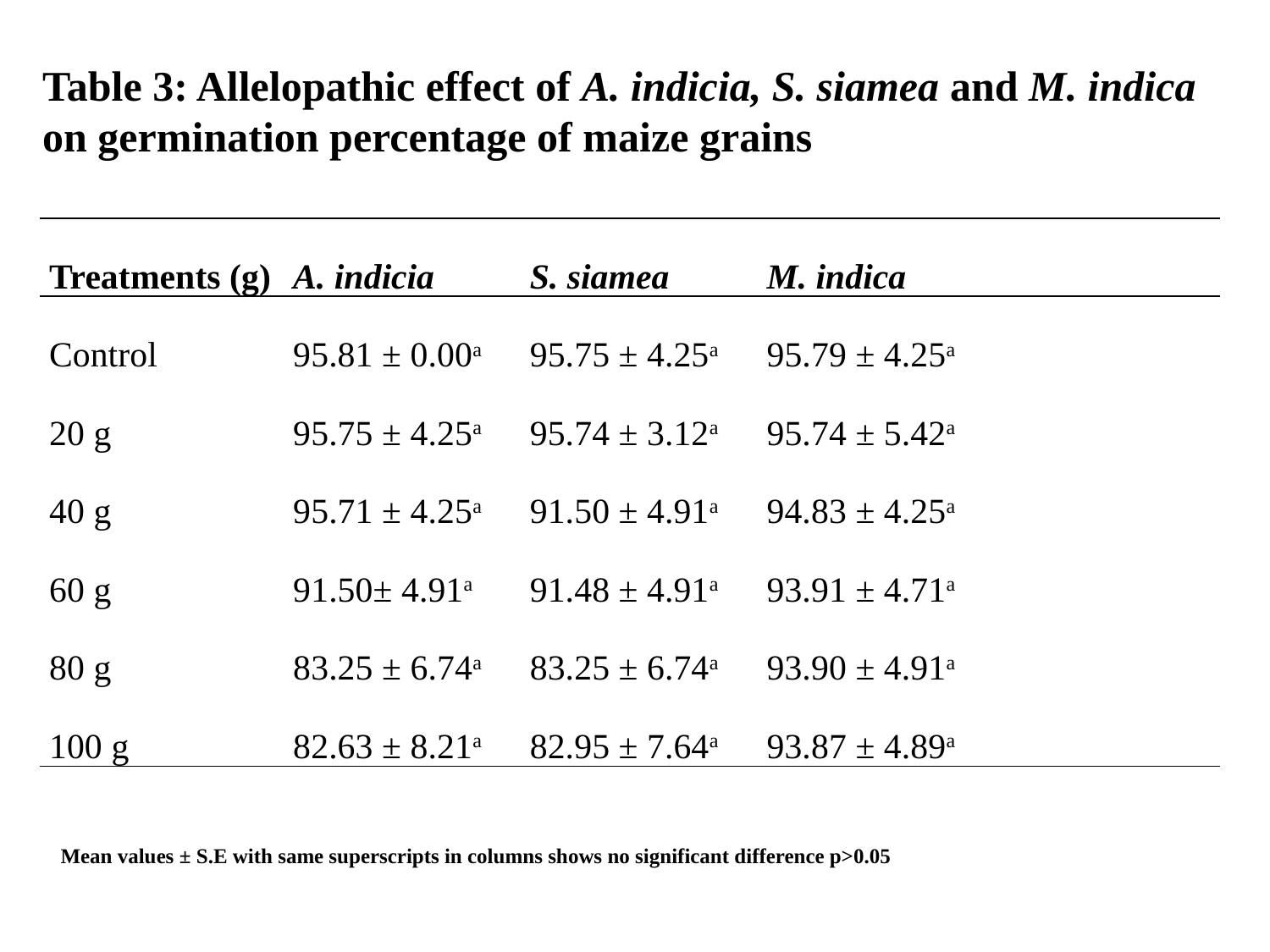

Table 3: Allelopathic effect of A. indicia, S. siamea and M. indica on germination percentage of maize grains

| Treatments (g) | A. indicia | S. siamea | M. indica |  |
| --- | --- | --- | --- | --- |
| Control | 95.81 ± 0.00a | 95.75 ± 4.25a | 95.79 ± 4.25a |  |
| 20 g | 95.75 ± 4.25a | 95.74 ± 3.12a | 95.74 ± 5.42a |  |
| 40 g | 95.71 ± 4.25a | 91.50 ± 4.91a | 94.83 ± 4.25a |  |
| 60 g | 91.50± 4.91a | 91.48 ± 4.91a | 93.91 ± 4.71a |  |
| 80 g | 83.25 ± 6.74a | 83.25 ± 6.74a | 93.90 ± 4.91a |  |
| 100 g | 82.63 ± 8.21a | 82.95 ± 7.64a | 93.87 ± 4.89a |  |
Mean values ± S.E with same superscripts in columns shows no significant difference p>0.05